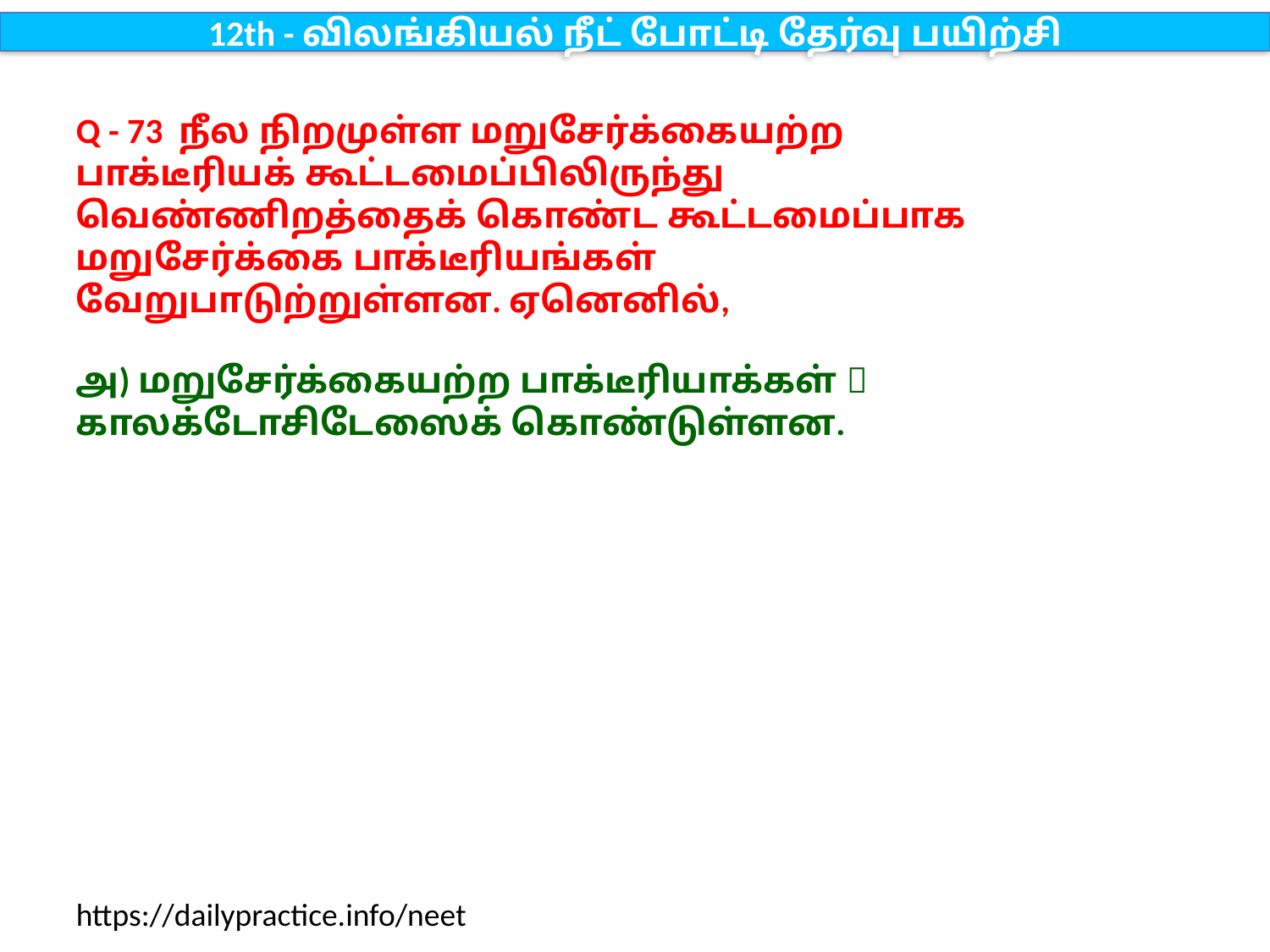

12th - விலங்கியல் நீட் போட்டி தேர்வு பயிற்சி

Q - 73  நீல நிறமுள்ள மறுசேர்க்கையற்ற பாக்டீரியக் கூட்டமைப்பிலிருந்து வெண்ணிறத்தைக் கொண்ட கூட்டமைப்பாக மறுசேர்க்கை பாக்டீரியங்கள் வேறுபாடுற்றுள்ளன. ஏனெனில்,

அ) மறுசேர்க்கையற்ற பாக்டீரியாக்கள் 𝛃 காலக்டோசிடேஸைக் கொண்டுள்ளன.
https://dailypractice.info/neet